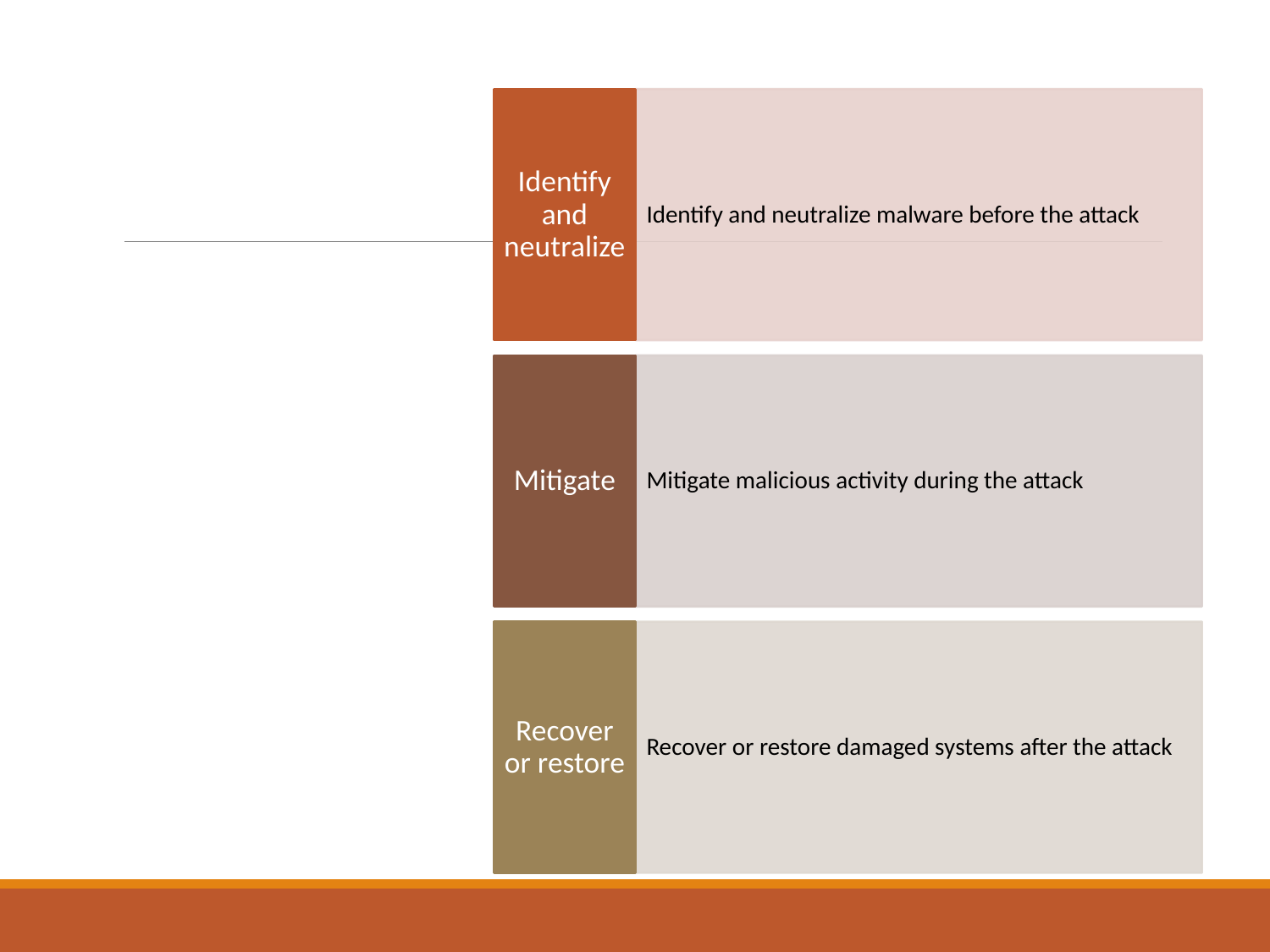

# Malware Defense Strategies
Identify and neutralize malware before the attack
Identify and neutralize
Mitigate malicious activity during the attack
Mitigate
Recover or restore damaged systems after the attack
Recover or restore